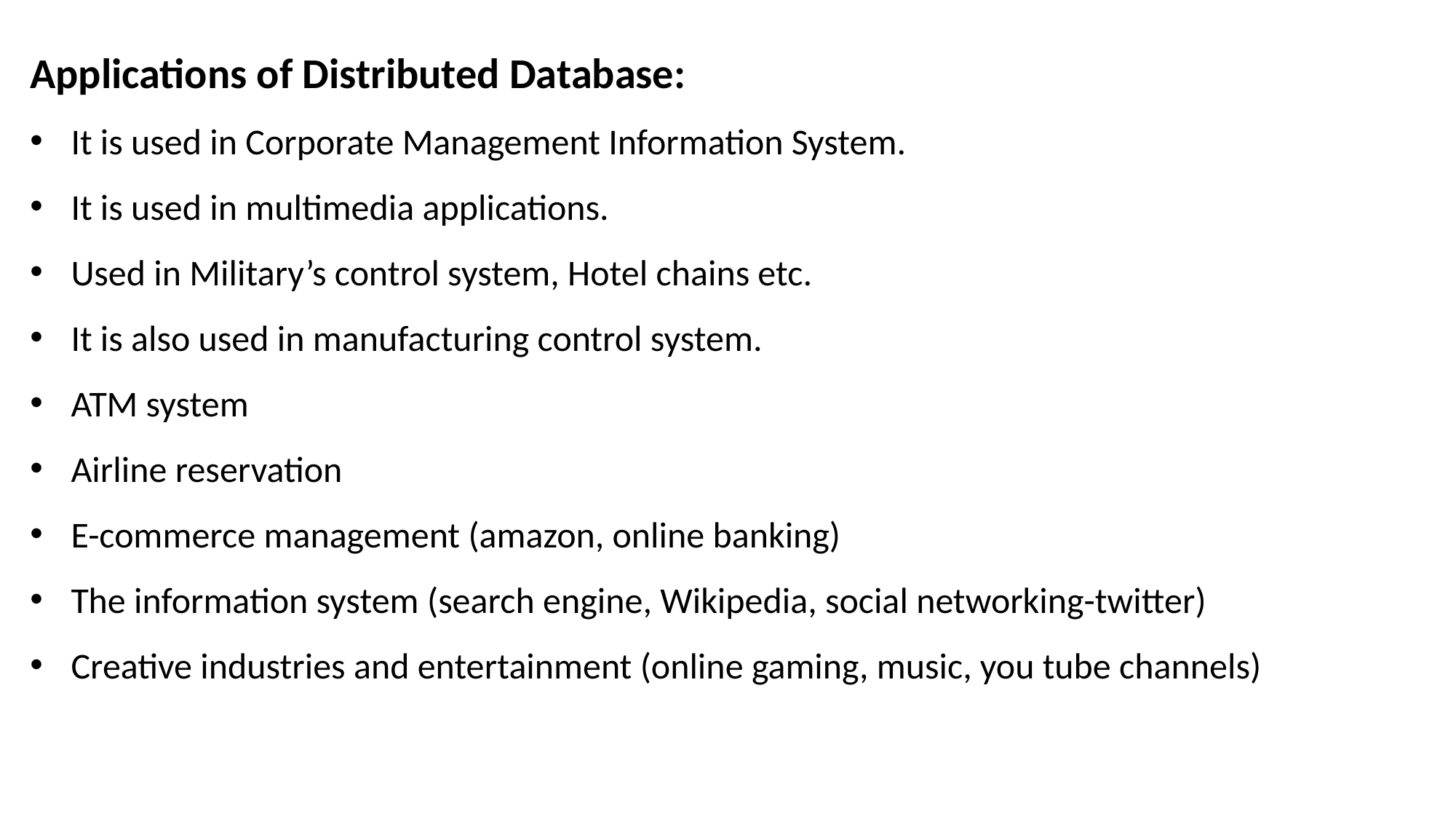

Applications of Distributed Database:
It is used in Corporate Management Information System.
It is used in multimedia applications.
Used in Military’s control system, Hotel chains etc.
It is also used in manufacturing control system.
ATM system
Airline reservation
E-commerce management (amazon, online banking)
The information system (search engine, Wikipedia, social networking-twitter)
Creative industries and entertainment (online gaming, music, you tube channels)